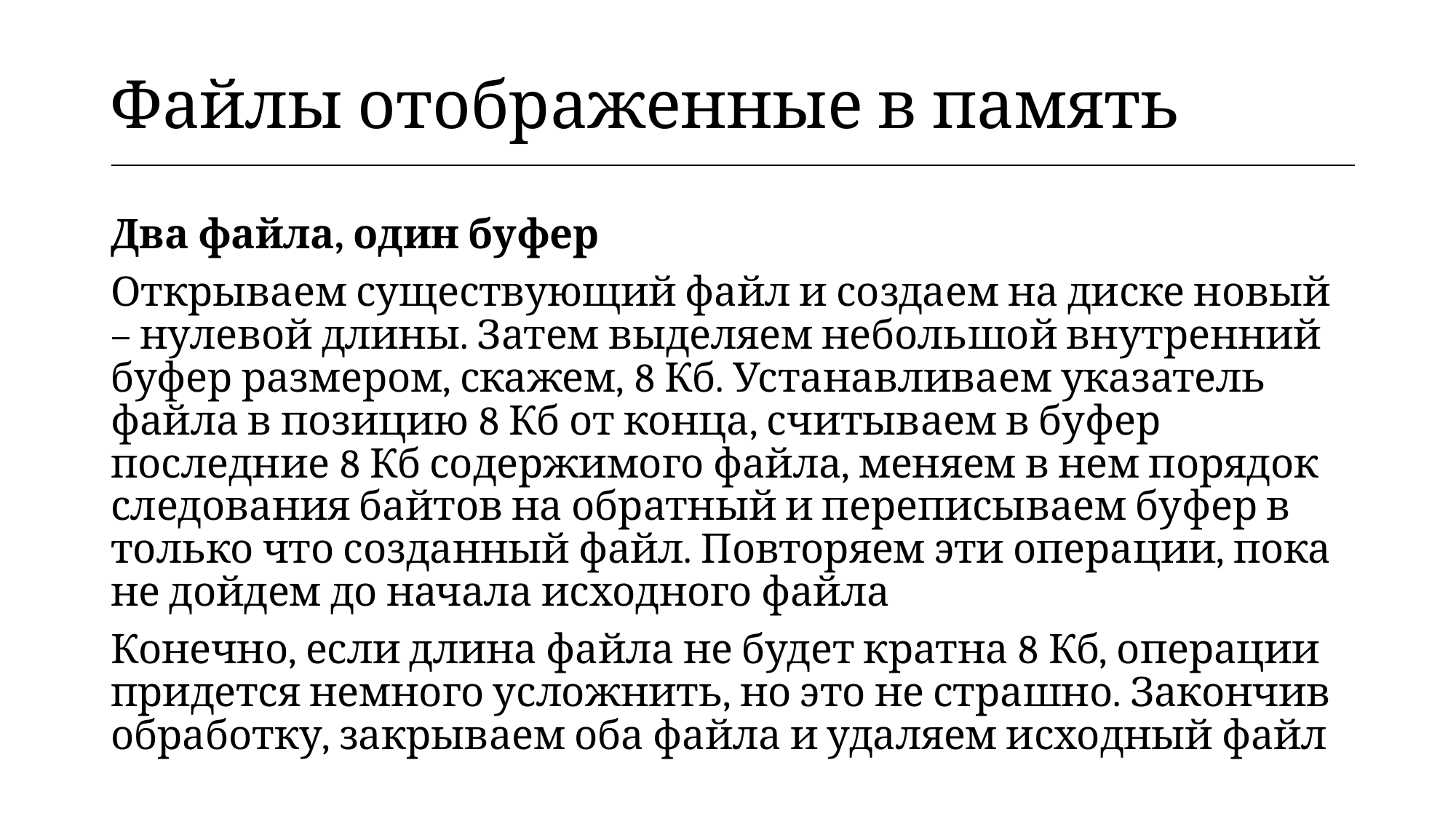

| Файлы отображенные в память |
| --- |
Два файла, один буфер
Открываем существующий файл и создаем на диске новый – нулевой длины. Затем выделяем небольшой внутренний буфер размером, скажем, 8 Кб. Устанавливаем указатель файла в позицию 8 Кб от конца, считываем в буфер последние 8 Кб содержимого файла, меняем в нем порядок следования байтов на обратный и переписываем буфер в только что созданный файл. Повторяем эти операции, пока не дойдем до начала исходного файла
Конечно, если длина файла не будет кратна 8 Кб, операции придется немного усложнить, но это не страшно. Закончив обработку, закрываем оба файла и удаляем исходный файл